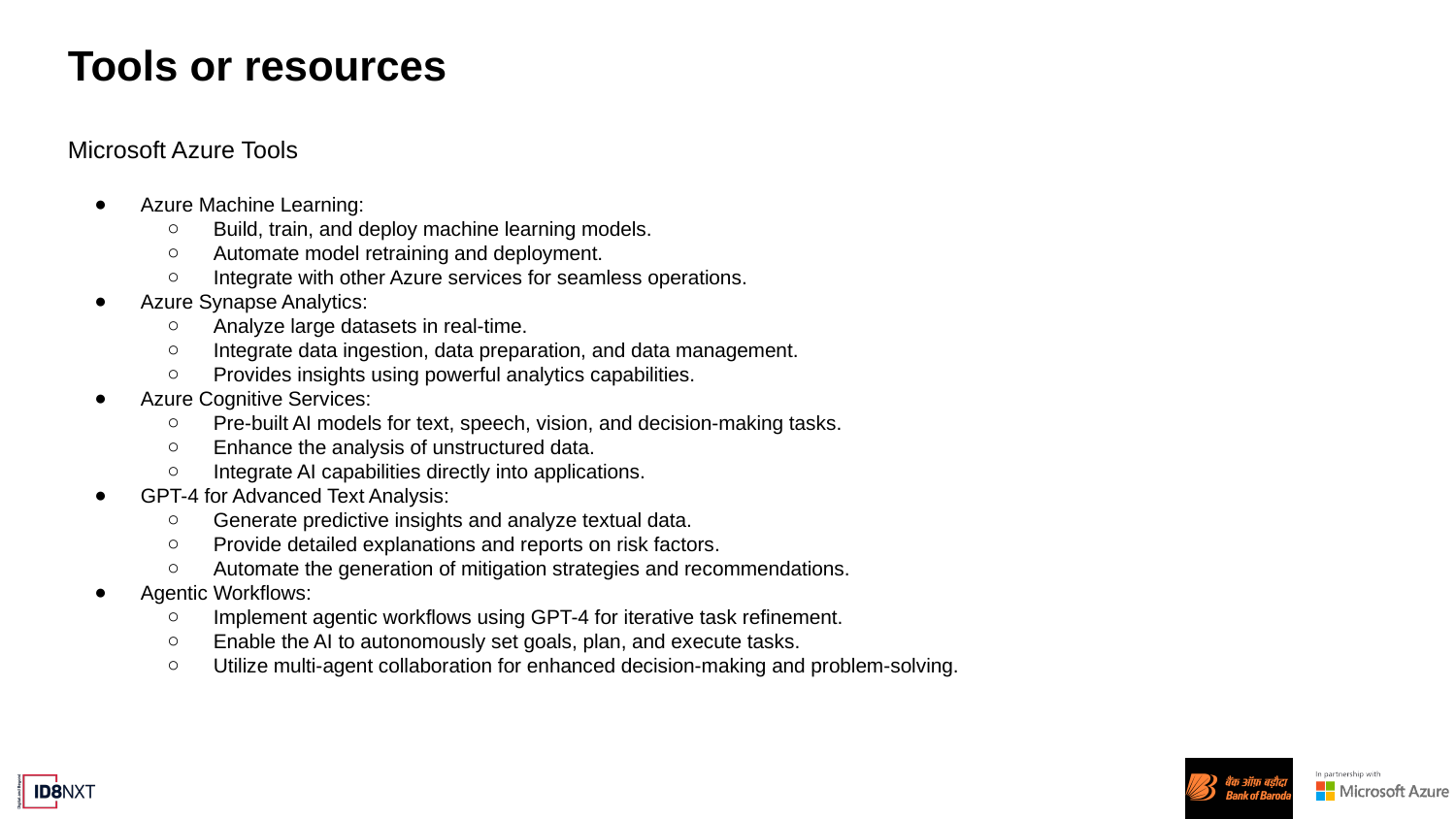

# Tools or resources
Microsoft Azure Tools

Azure Machine Learning:
Build, train, and deploy machine learning models.
Automate model retraining and deployment.
Integrate with other Azure services for seamless operations.
Azure Synapse Analytics:
Analyze large datasets in real-time.
Integrate data ingestion, data preparation, and data management.
Provides insights using powerful analytics capabilities.
Azure Cognitive Services:
Pre-built AI models for text, speech, vision, and decision-making tasks.
Enhance the analysis of unstructured data.
Integrate AI capabilities directly into applications.
GPT-4 for Advanced Text Analysis:
Generate predictive insights and analyze textual data.
Provide detailed explanations and reports on risk factors.
Automate the generation of mitigation strategies and recommendations.
Agentic Workflows:
Implement agentic workflows using GPT-4 for iterative task refinement.
Enable the AI to autonomously set goals, plan, and execute tasks.
Utilize multi-agent collaboration for enhanced decision-making and problem-solving.